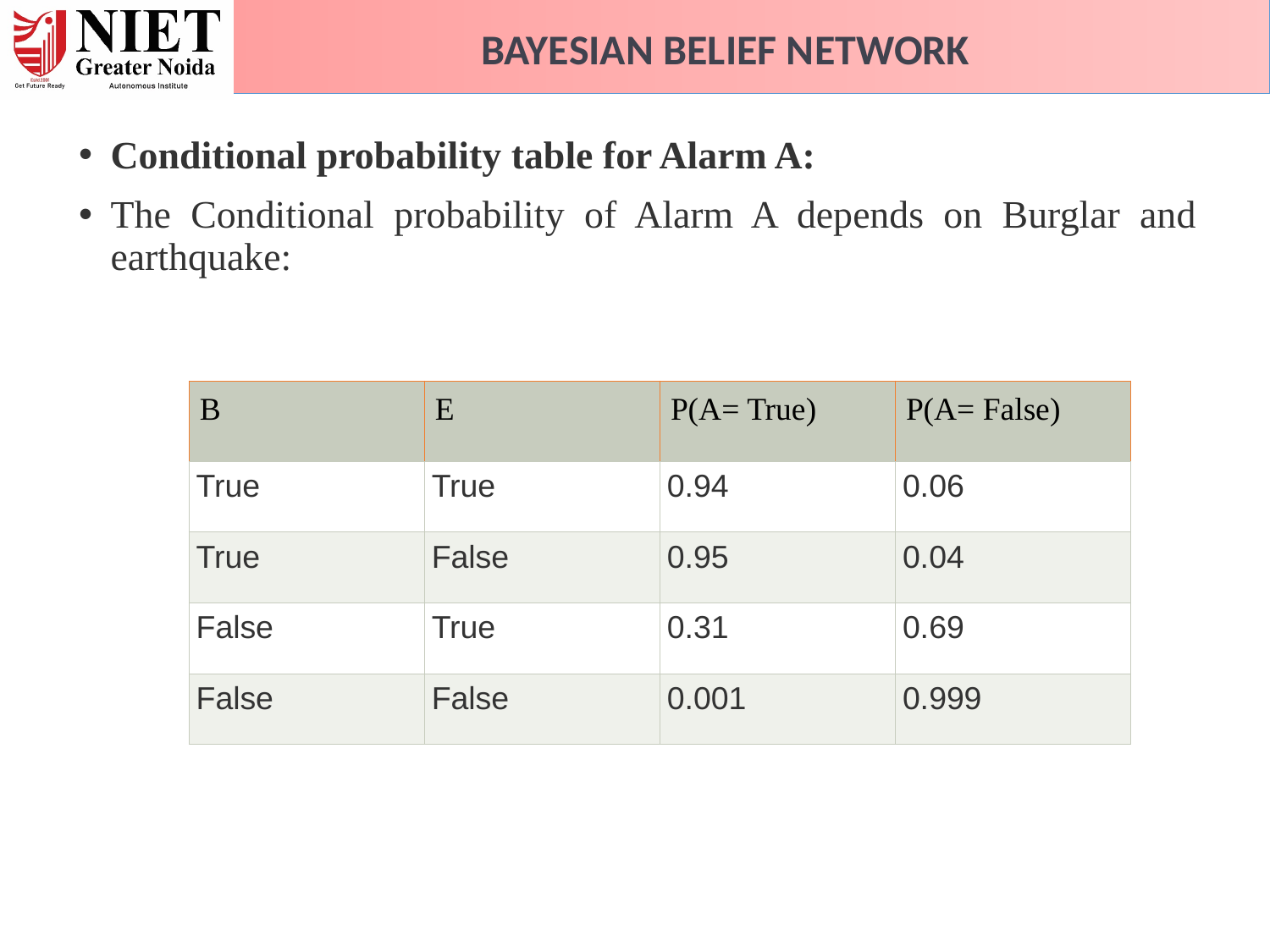

BAYESIAN BELIEF NETWORK
Conditional probability table for Alarm A:
The Conditional probability of Alarm A depends on Burglar and earthquake:

| B | E | P(A= True) | P(A= False) |
| --- | --- | --- | --- |
| True | True | 0.94 | 0.06 |
| True | False | 0.95 | 0.04 |
| False | True | 0.31 | 0.69 |
| False | False | 0.001 | 0.999 |